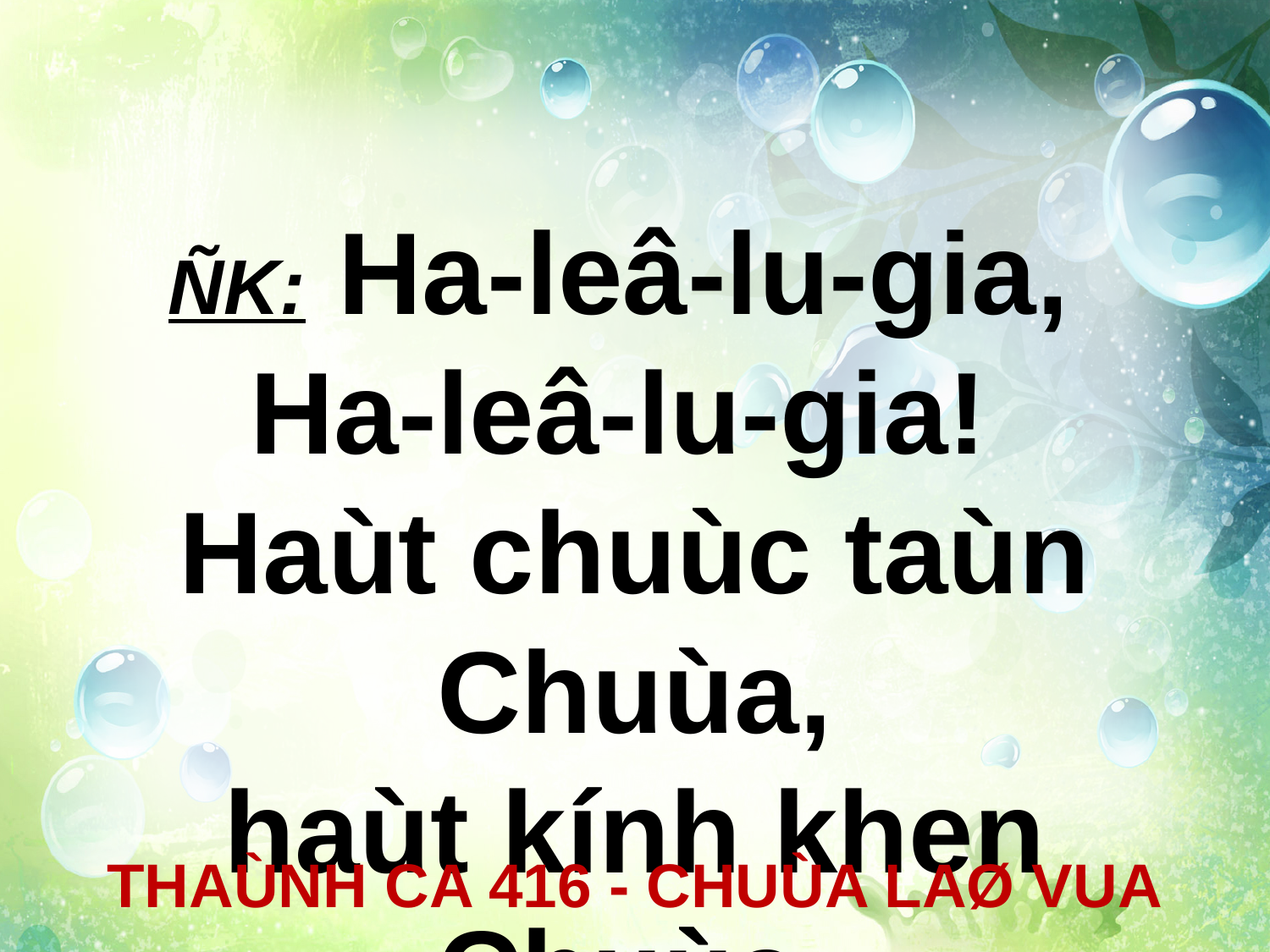

ÑK: Ha-leâ-lu-gia,
Ha-leâ-lu-gia!
Haùt chuùc taùn Chuùa,
haùt kính khen Chuùa.

THAÙNH CA 416 - CHUÙA LAØ VUA